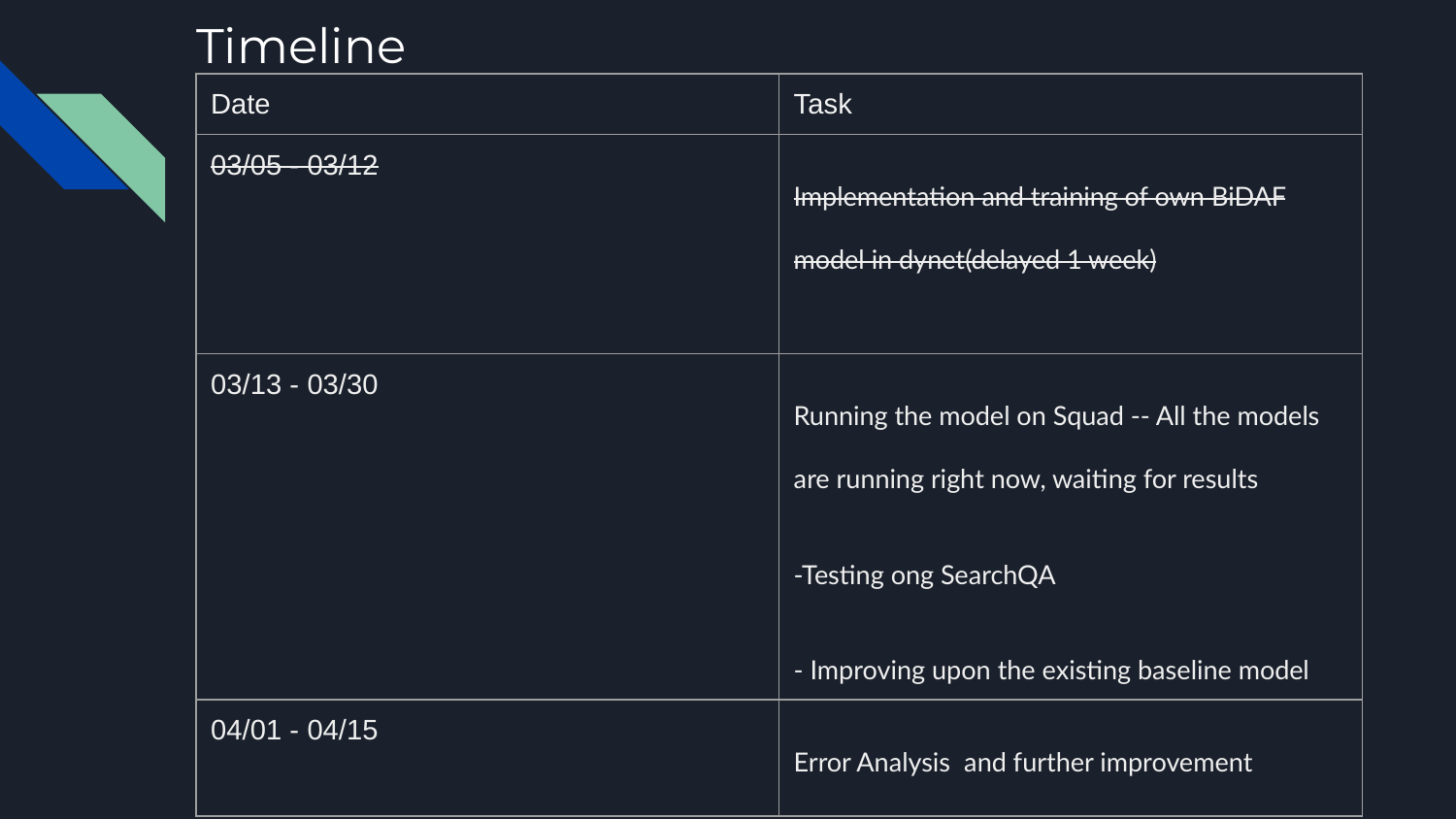

# Timeline
| Date | Task |
| --- | --- |
| 03/05 - 03/12 | Implementation and training of own BiDAF model in dynet(delayed 1 week) |
| 03/13 - 03/30 | Running the model on Squad -- All the models are running right now, waiting for results -Testing ong SearchQA - Improving upon the existing baseline model |
| 04/01 - 04/15 | Error Analysis and further improvement |